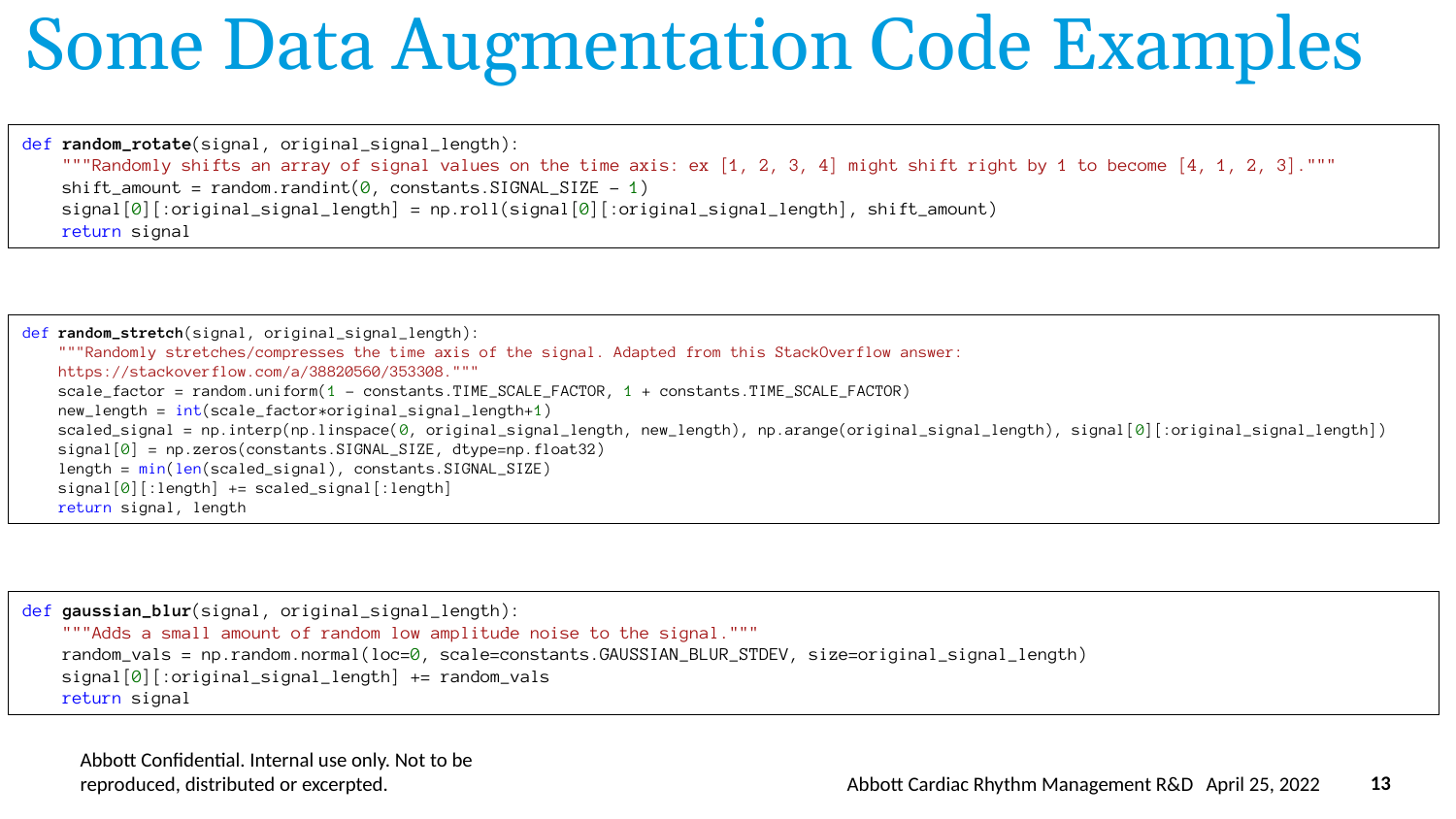

# Some Data Augmentation Code Examples
def random_rotate(signal, original_signal_length):
    """Randomly shifts an array of signal values on the time axis: ex [1, 2, 3, 4] might shift right by 1 to become [4, 1, 2, 3]."""
    shift_amount = random.randint(0, constants.SIGNAL_SIZE - 1)
    signal[0][:original_signal_length] = np.roll(signal[0][:original_signal_length], shift_amount)
    return signal
def random_stretch(signal, original_signal_length):
    """Randomly stretches/compresses the time axis of the signal. Adapted from this StackOverflow answer:
    https://stackoverflow.com/a/38820560/353308."""
    scale_factor = random.uniform(1 - constants.TIME_SCALE_FACTOR, 1 + constants.TIME_SCALE_FACTOR)
    new_length = int(scale_factor*original_signal_length+1)
    scaled_signal = np.interp(np.linspace(0, original_signal_length, new_length), np.arange(original_signal_length), signal[0][:original_signal_length])
    signal[0] = np.zeros(constants.SIGNAL_SIZE, dtype=np.float32)
    length = min(len(scaled_signal), constants.SIGNAL_SIZE)
    signal[0][:length] += scaled_signal[:length]
    return signal, length
def gaussian_blur(signal, original_signal_length):
    """Adds a small amount of random low amplitude noise to the signal."""
    random_vals = np.random.normal(loc=0, scale=constants.GAUSSIAN_BLUR_STDEV, size=original_signal_length)
    signal[0][:original_signal_length] += random_vals
    return signal
Abbott Cardiac Rhythm Management R&D
April 25, 2022
13